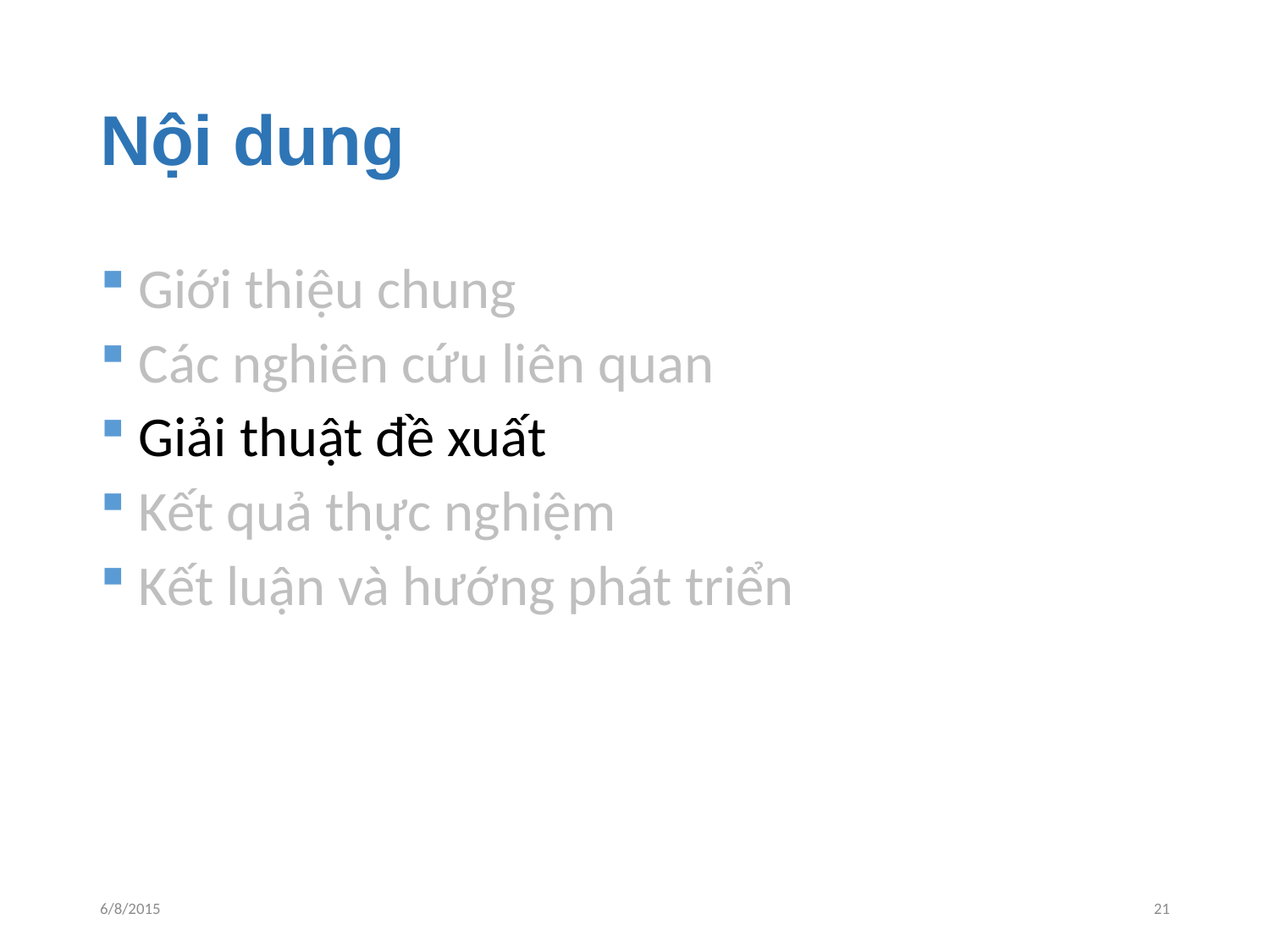

# Nội dung
 Giới thiệu chung
 Các nghiên cứu liên quan
 Giải thuật đề xuất
 Kết quả thực nghiệm
 Kết luận và hướng phát triển
6/8/2015
21